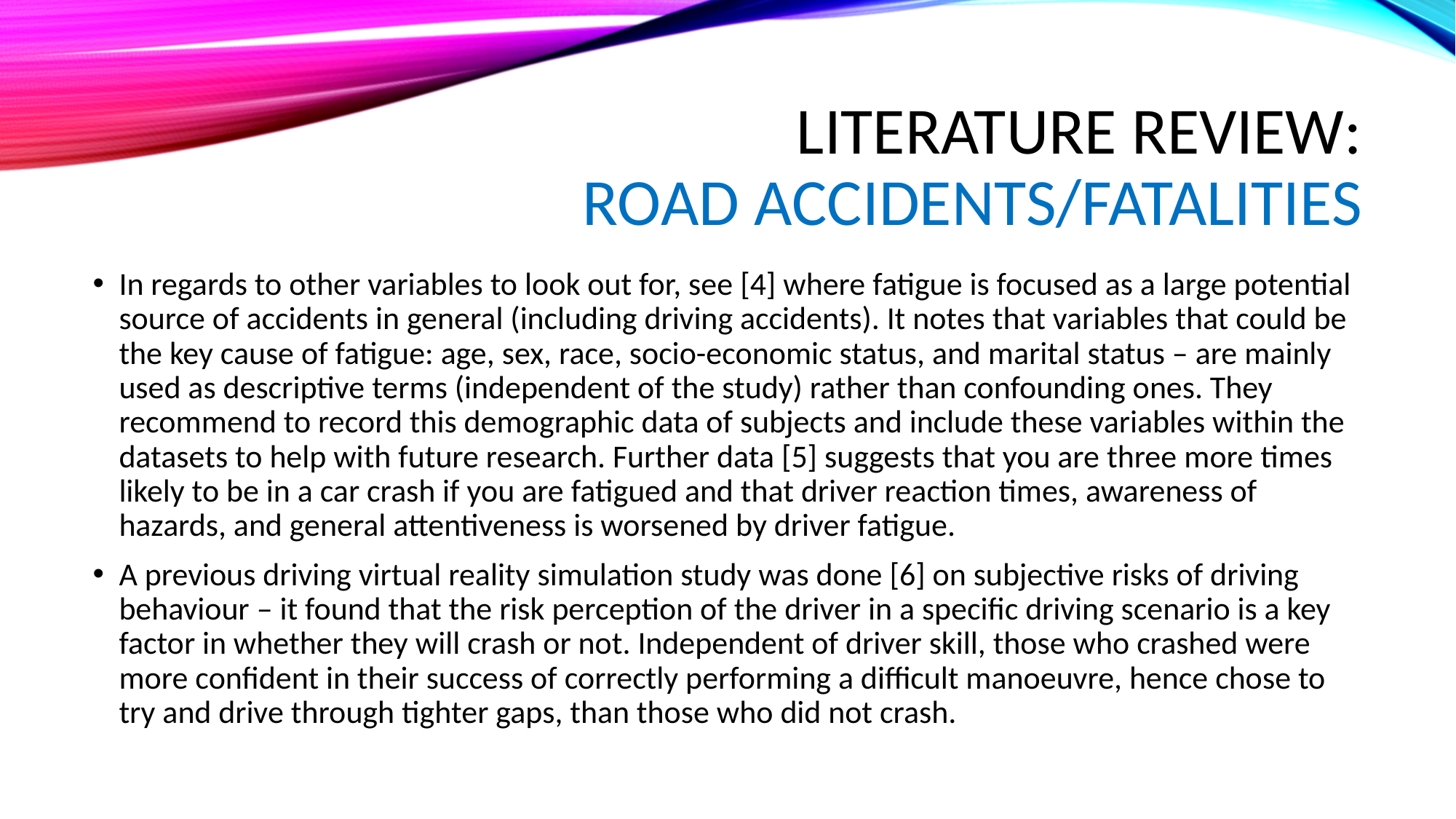

# Literature Review: Road Accidents/Fatalities
In regards to other variables to look out for, see [4] where fatigue is focused as a large potential source of accidents in general (including driving accidents). It notes that variables that could be the key cause of fatigue: age, sex, race, socio-economic status, and marital status – are mainly used as descriptive terms (independent of the study) rather than confounding ones. They recommend to record this demographic data of subjects and include these variables within the datasets to help with future research. Further data [5] suggests that you are three more times likely to be in a car crash if you are fatigued and that driver reaction times, awareness of hazards, and general attentiveness is worsened by driver fatigue.
A previous driving virtual reality simulation study was done [6] on subjective risks of driving behaviour – it found that the risk perception of the driver in a specific driving scenario is a key factor in whether they will crash or not. Independent of driver skill, those who crashed were more confident in their success of correctly performing a difficult manoeuvre, hence chose to try and drive through tighter gaps, than those who did not crash.